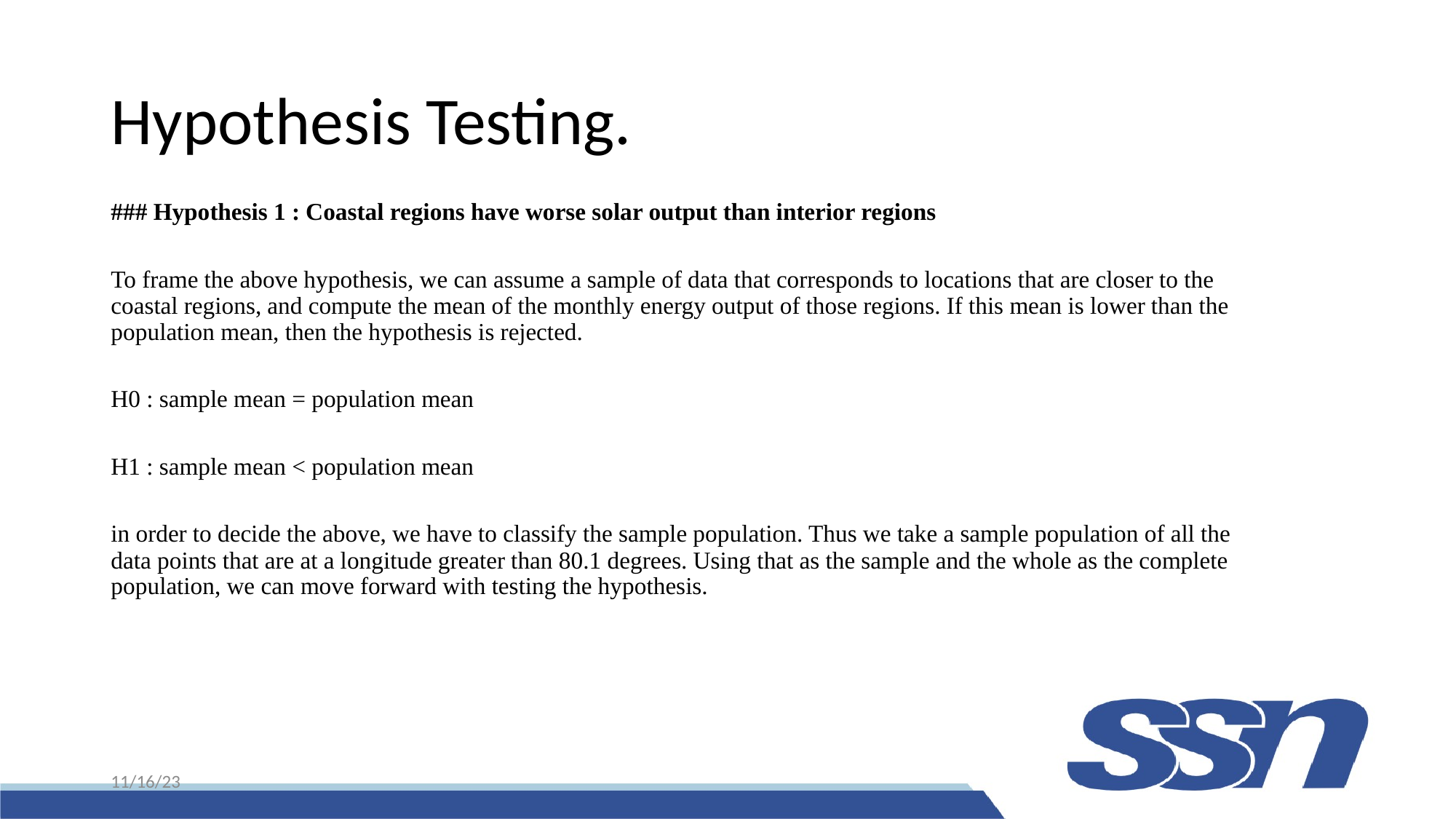

# Hypothesis Testing.
### Hypothesis 1 : Coastal regions have worse solar output than interior regions
To frame the above hypothesis, we can assume a sample of data that corresponds to locations that are closer to the coastal regions, and compute the mean of the monthly energy output of those regions. If this mean is lower than the population mean, then the hypothesis is rejected.
H0 : sample mean = population mean
H1 : sample mean < population mean
in order to decide the above, we have to classify the sample population. Thus we take a sample population of all the data points that are at a longitude greater than 80.1 degrees. Using that as the sample and the whole as the complete population, we can move forward with testing the hypothesis.

11/16/23